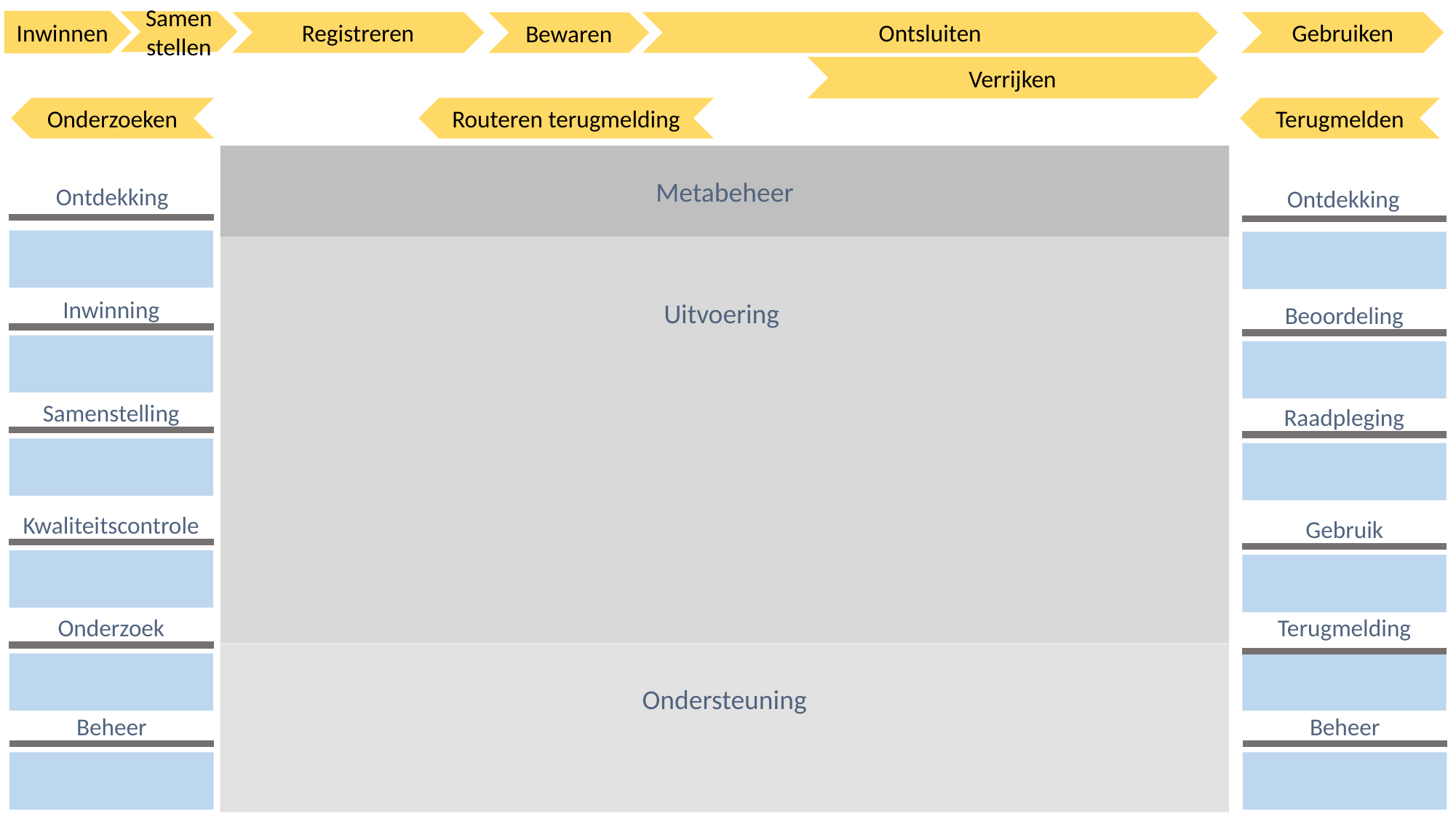

Inwinnen
Samen stellen
Gebruiken
Registreren
Ontsluiten
Bewaren
Verrijken
Onderzoeken
Routeren terugmelding
Terugmelden
Metabeheer
Ontdekking
Ontdekking

Uitvoering
Inwinning
Beoordeling

Samenstelling
Raadpleging

Kwaliteitscontrole
Gebruik

Onderzoek
Terugmelding

Ondersteuning

Beheer
Beheer